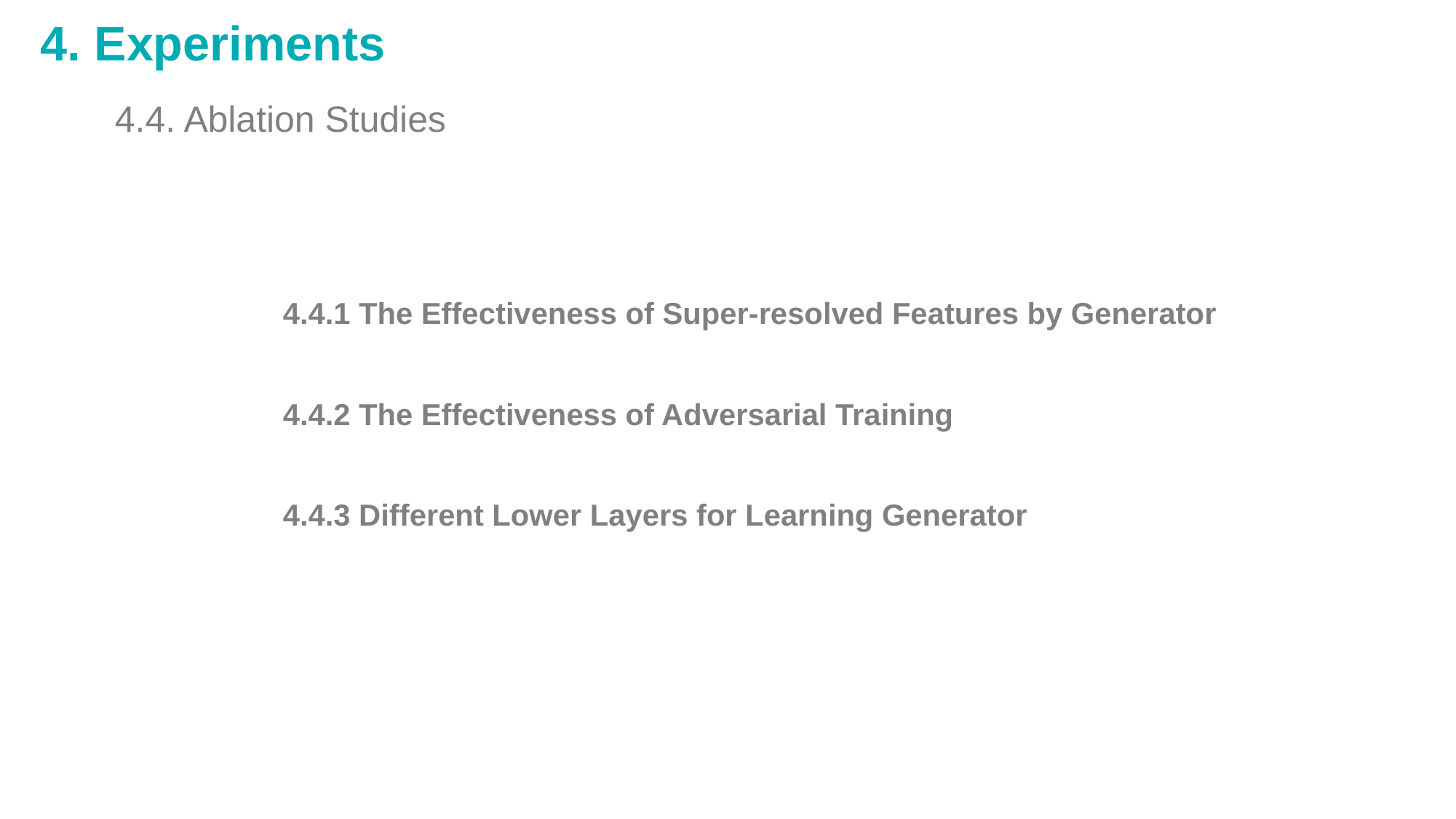

4. Experiments
4.4. Ablation Studies
4.4.1 The Effectiveness of Super-resolved Features by Generator
4.4.2 The Effectiveness of Adversarial Training
4.4.3 Different Lower Layers for Learning Generator